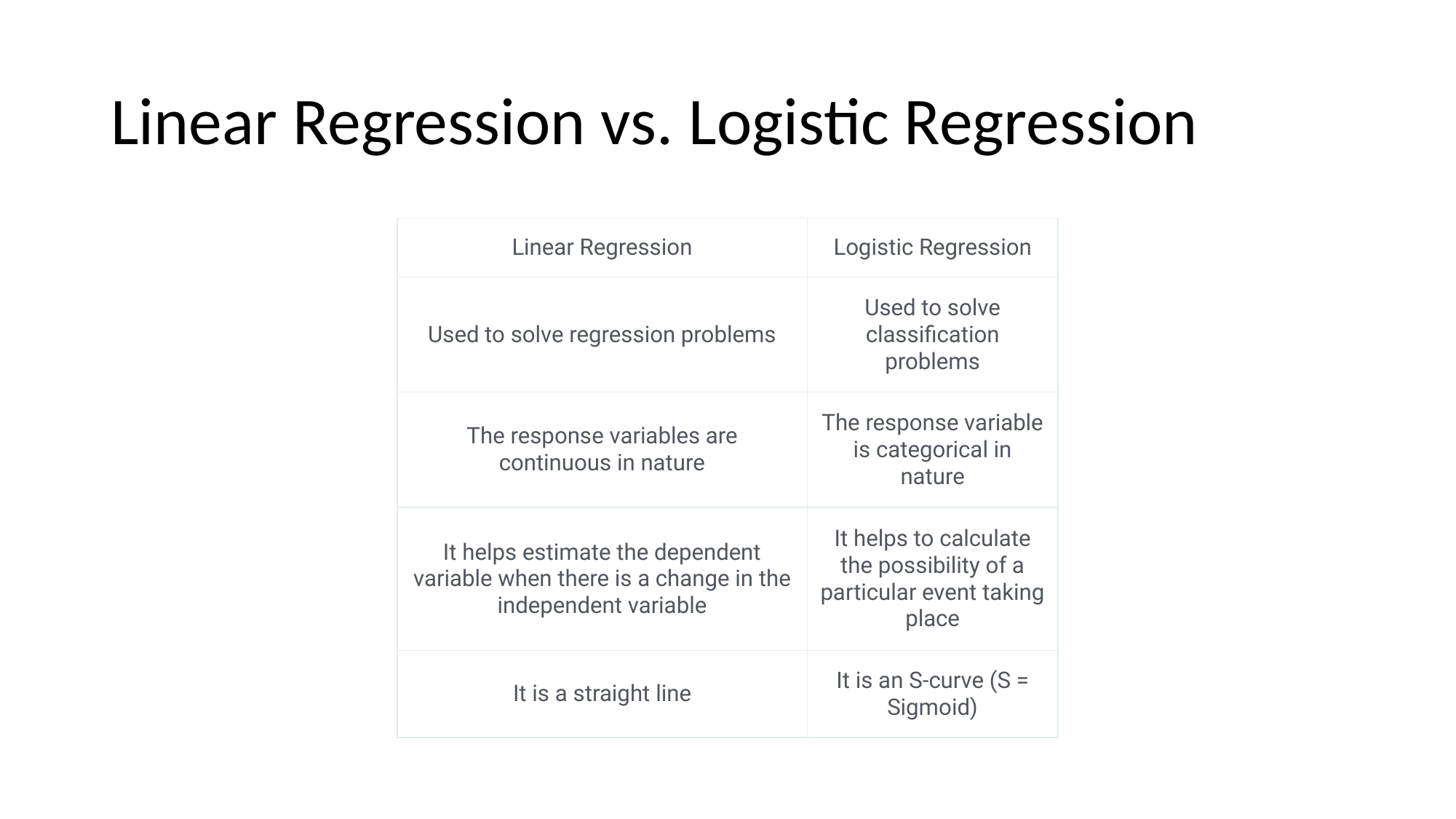

# Linear Regression vs. Logistic Regression
| Linear Regression | Logistic Regression |
| --- | --- |
| Used to solve regression problems | Used to solve classification problems |
| The response variables are continuous in nature | The response variable is categorical in nature |
| It helps estimate the dependent variable when there is a change in the independent variable | It helps to calculate the possibility of a particular event taking place |
| It is a straight line | It is an S-curve (S = Sigmoid) |